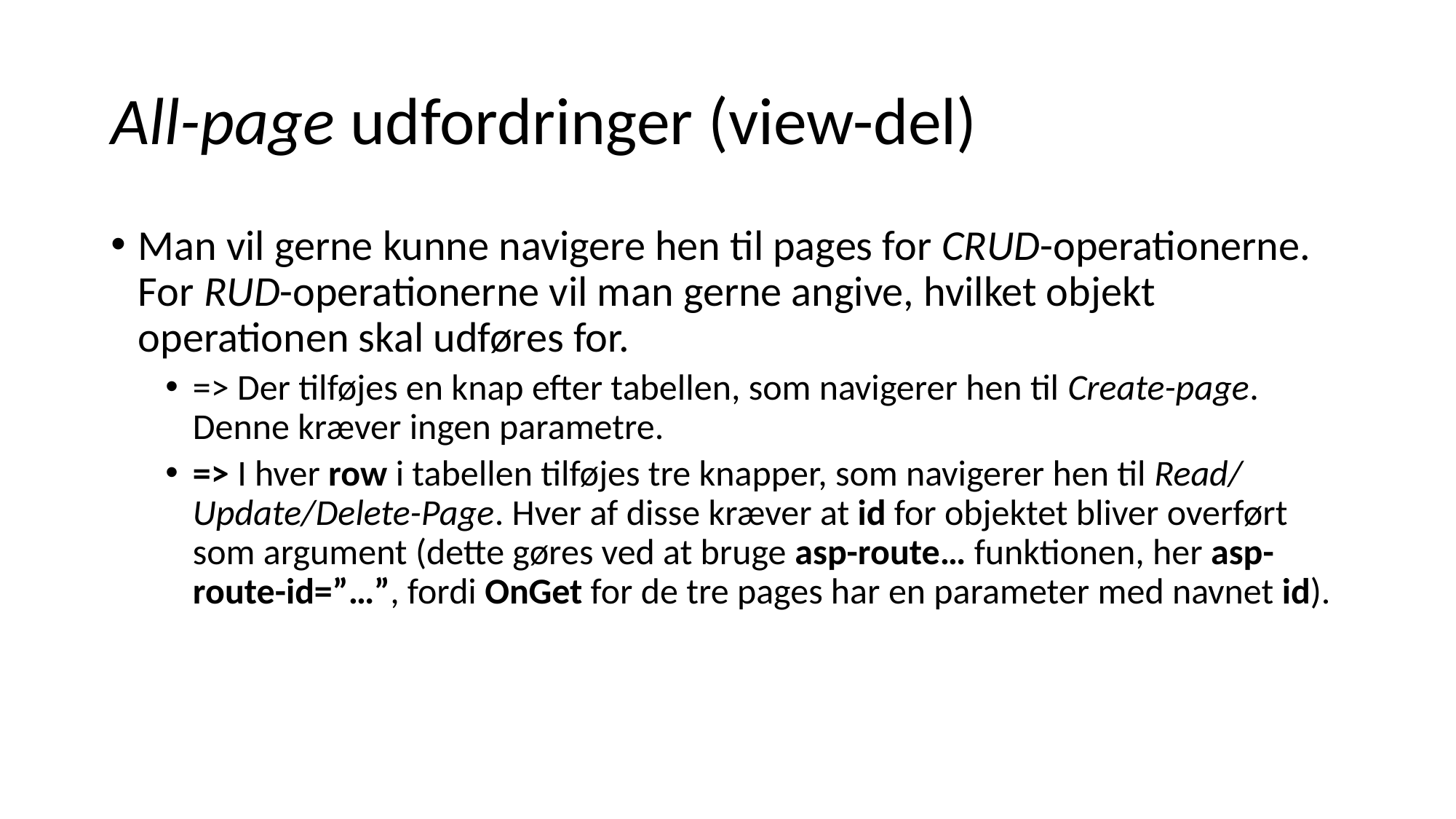

# All-page udfordringer (view-del)
Man vil gerne kunne navigere hen til pages for CRUD-operationerne. For RUD-operationerne vil man gerne angive, hvilket objekt operationen skal udføres for.
=> Der tilføjes en knap efter tabellen, som navigerer hen til Create-page. Denne kræver ingen parametre.
=> I hver row i tabellen tilføjes tre knapper, som navigerer hen til Read/ Update/Delete-Page. Hver af disse kræver at id for objektet bliver overført som argument (dette gøres ved at bruge asp-route… funktionen, her asp-route-id=”…”, fordi OnGet for de tre pages har en parameter med navnet id).